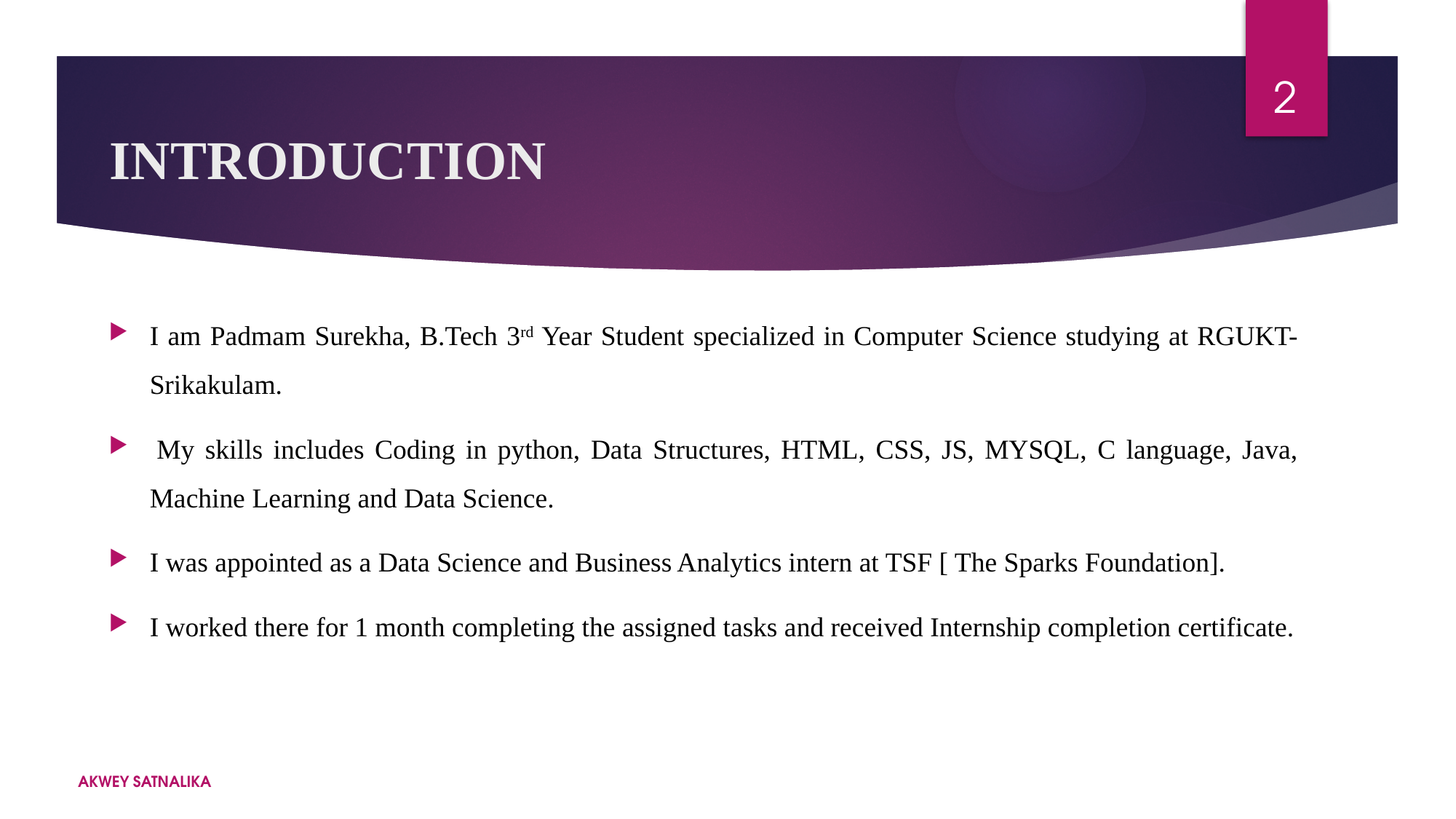

2
# INTRODUCTION
I am Padmam Surekha, B.Tech 3rd Year Student specialized in Computer Science studying at RGUKT-Srikakulam.
 My skills includes Coding in python, Data Structures, HTML, CSS, JS, MYSQL, C language, Java, Machine Learning and Data Science.
I was appointed as a Data Science and Business Analytics intern at TSF [ The Sparks Foundation].
I worked there for 1 month completing the assigned tasks and received Internship completion certificate.
AKWEY SATNALIKA